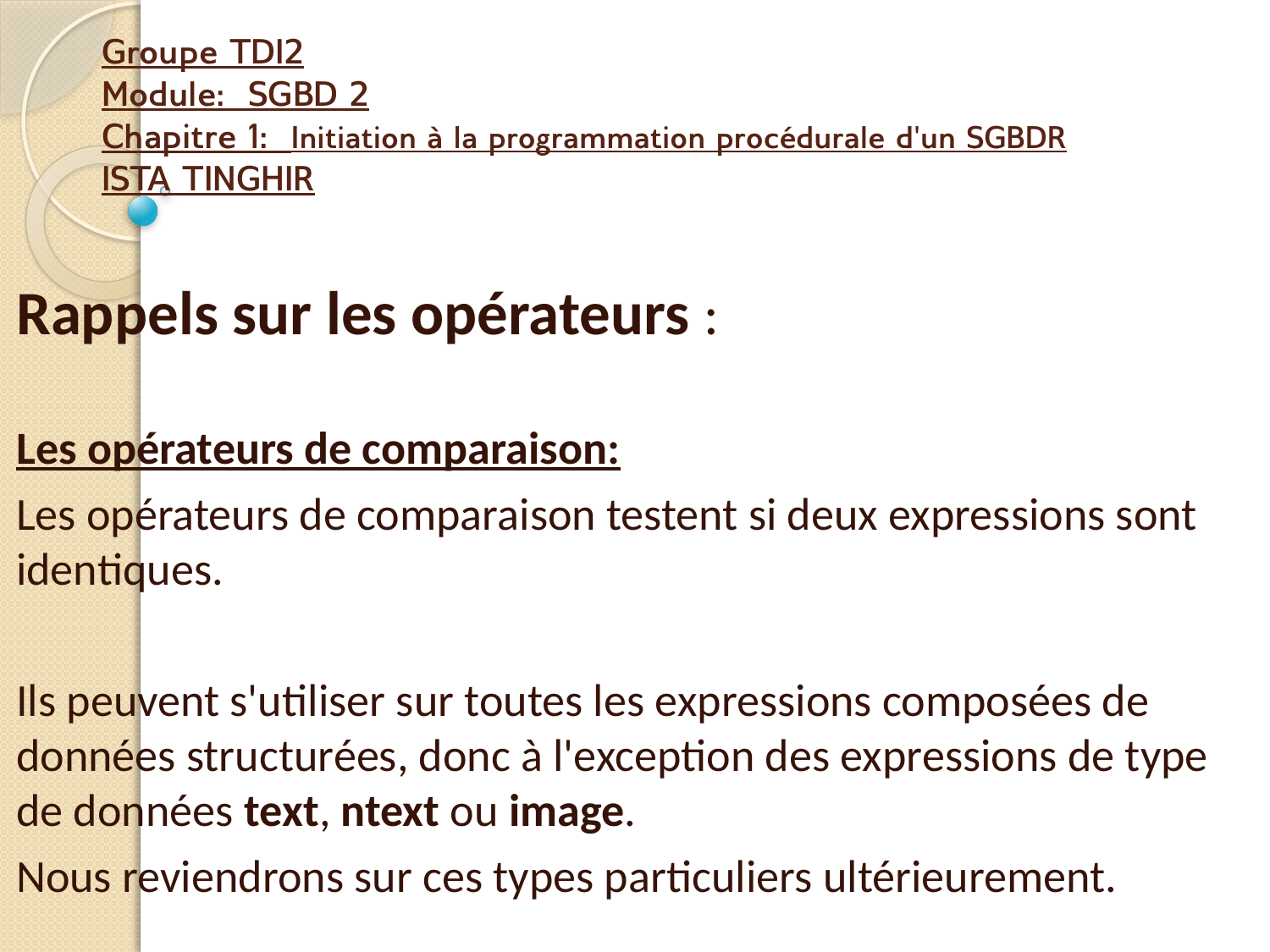

# Groupe TDI2 Module:  SGBD 2 Chapitre 1:  Initiation à la programmation procédurale d'un SGBDR ISTA TINGHIR

Rappels sur les opérateurs :

Les opérateurs de comparaison:
Les opérateurs de comparaison testent si deux expressions sont identiques.

Ils peuvent s'utiliser sur toutes les expressions composées de données structurées, donc à l'exception des expressions de type de données text, ntext ou image.
Nous reviendrons sur ces types particuliers ultérieurement.